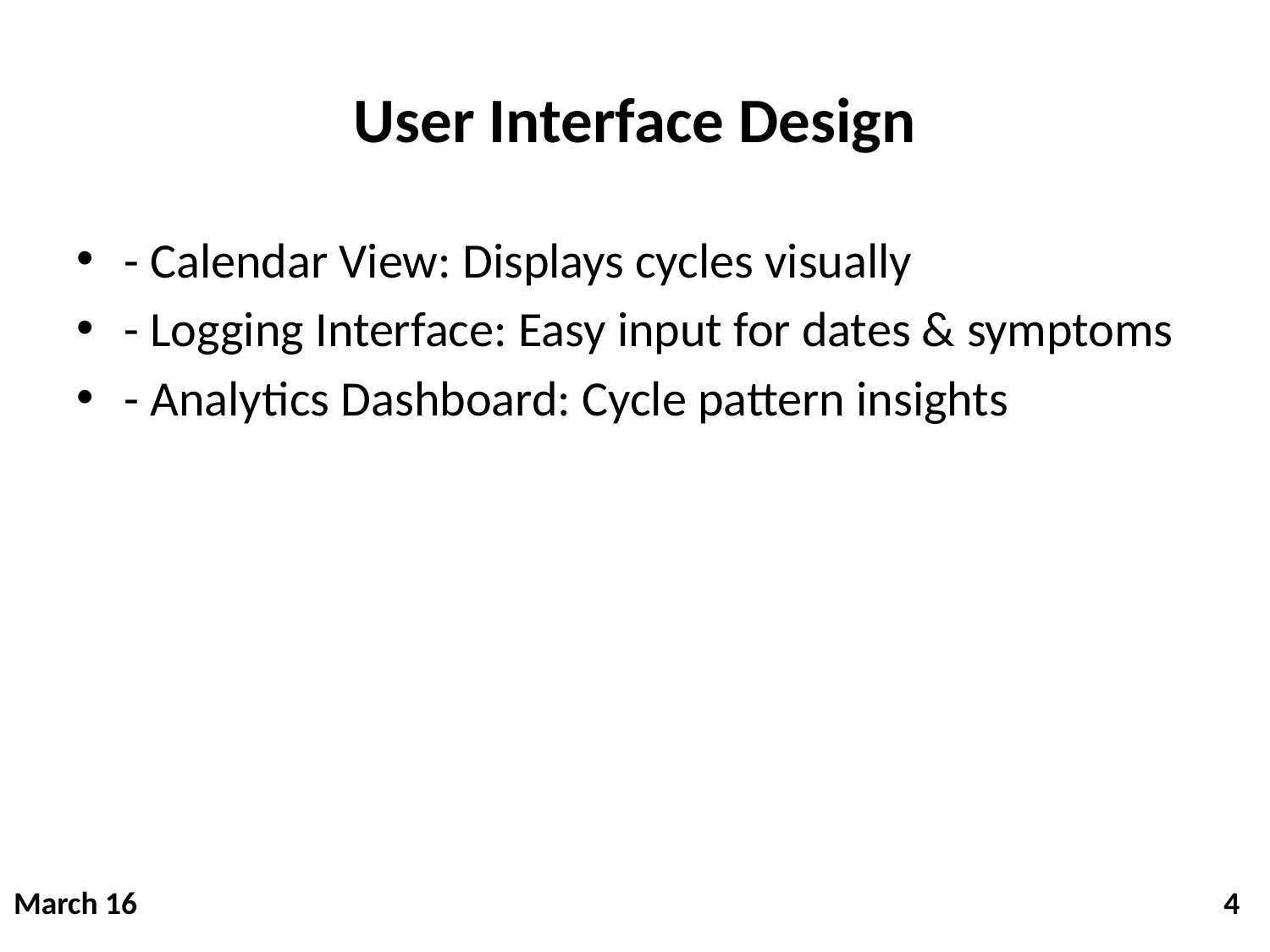

# User Interface Design
- Calendar View: Displays cycles visually
- Logging Interface: Easy input for dates & symptoms
- Analytics Dashboard: Cycle pattern insights
March 16                                                                                                                                                       4